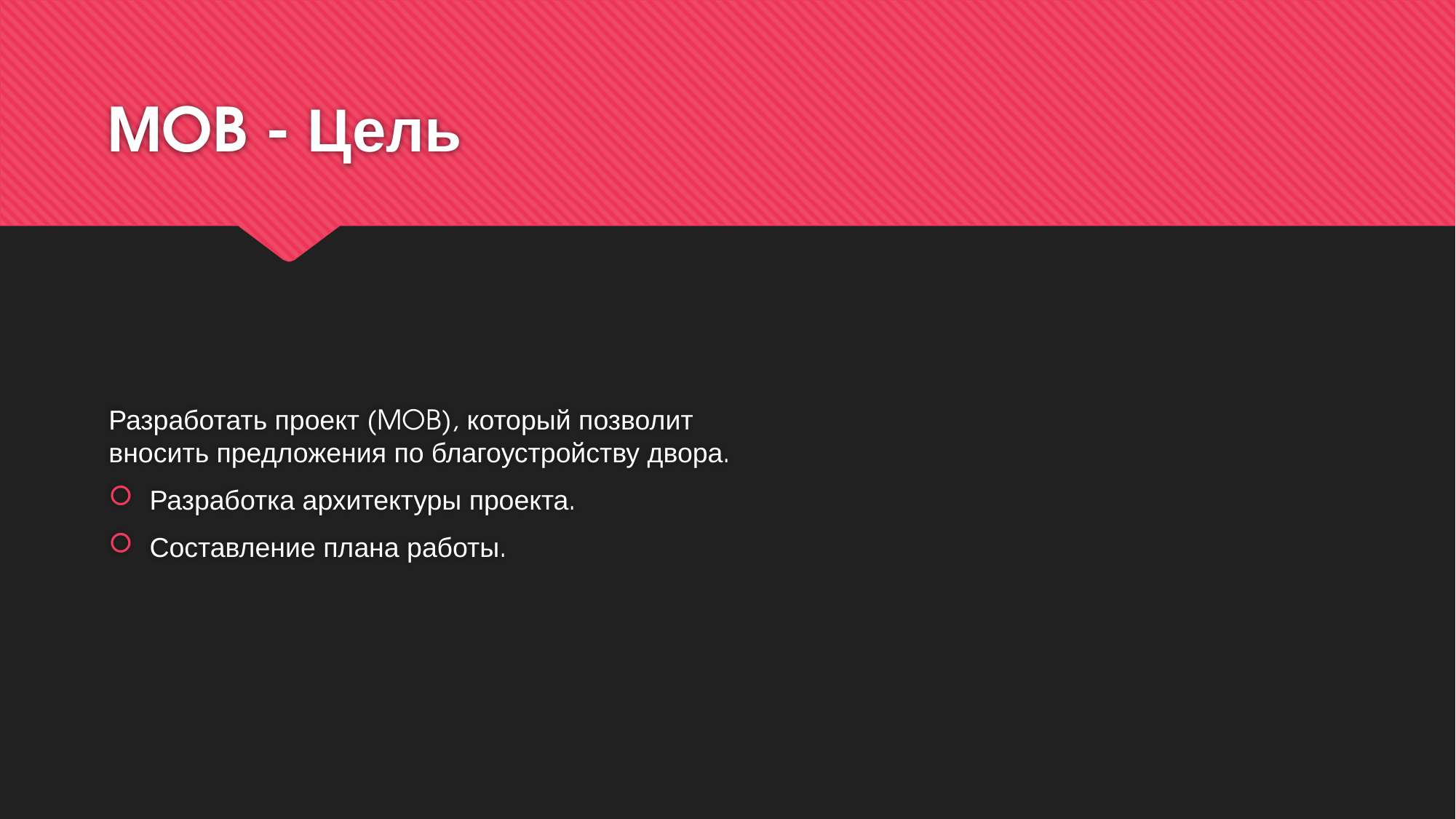

# MOB - Цель
Разработать проект (MOB), который позволит вносить предложения по благоустройству двора.
Разработка архитектуры проекта.
Составление плана работы.